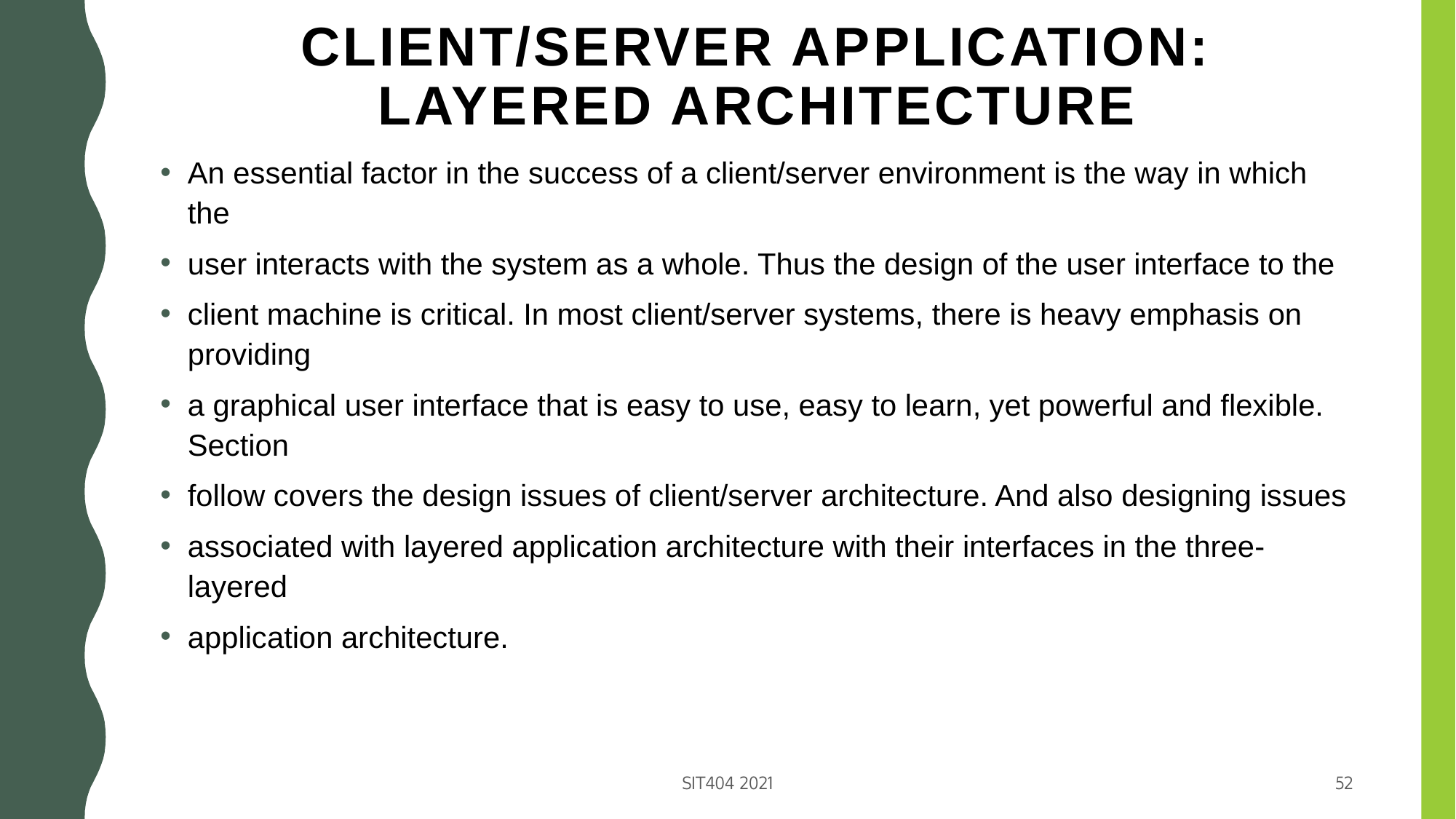

# CLIENT/SERVER APPLICATION: LAYERED ARCHITECTURE
An essential factor in the success of a client/server environment is the way in which the
user interacts with the system as a whole. Thus the design of the user interface to the
client machine is critical. In most client/server systems, there is heavy emphasis on providing
a graphical user interface that is easy to use, easy to learn, yet powerful and flexible. Section
follow covers the design issues of client/server architecture. And also designing issues
associated with layered application architecture with their interfaces in the three-layered
application architecture.
SIT404 2021
52